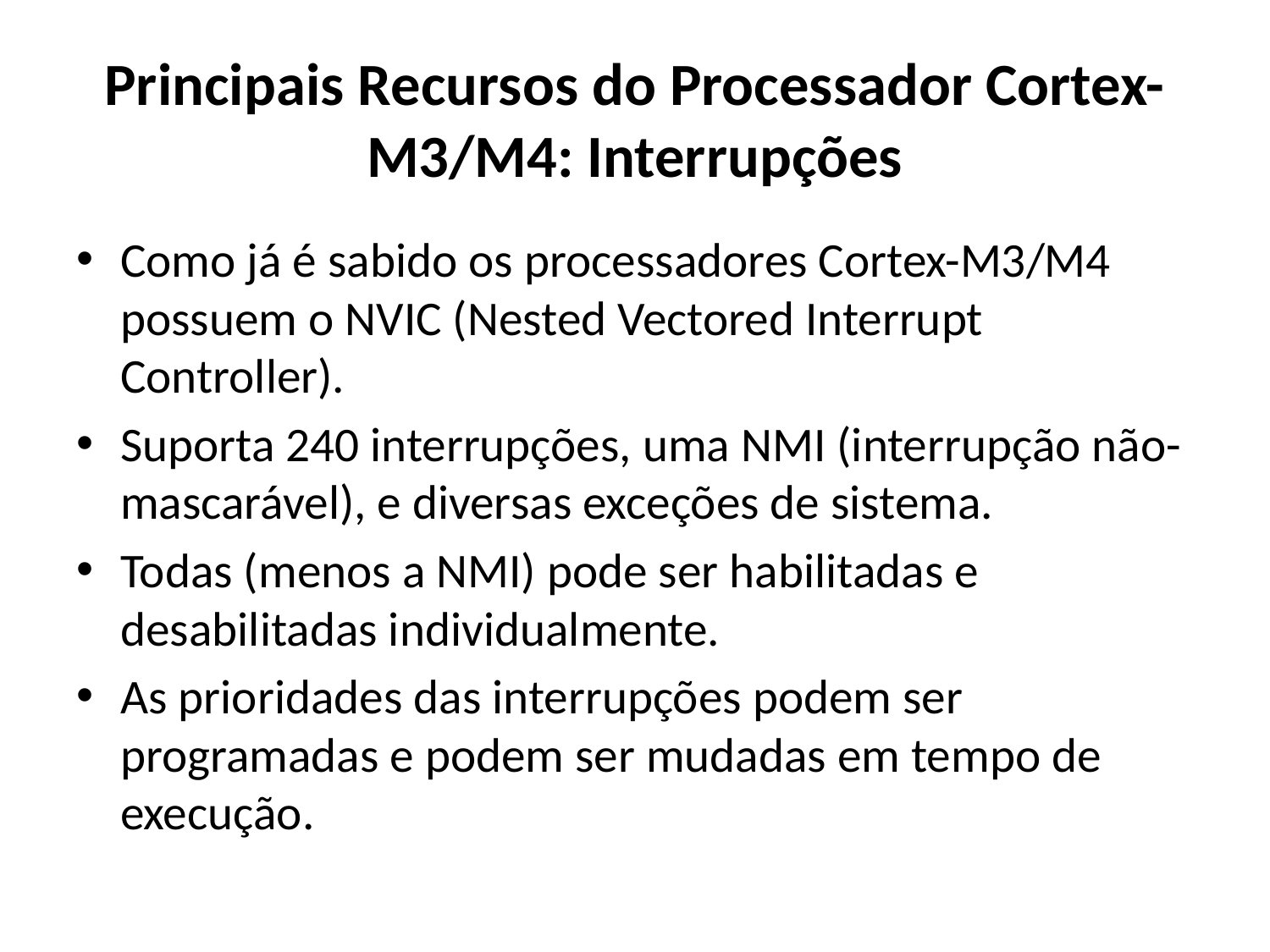

# Principais Recursos do Processador Cortex-M3/M4: Interrupções
Como já é sabido os processadores Cortex-M3/M4 possuem o NVIC (Nested Vectored Interrupt Controller).
Suporta 240 interrupções, uma NMI (interrupção não-mascarável), e diversas exceções de sistema.
Todas (menos a NMI) pode ser habilitadas e desabilitadas individualmente.
As prioridades das interrupções podem ser programadas e podem ser mudadas em tempo de execução.